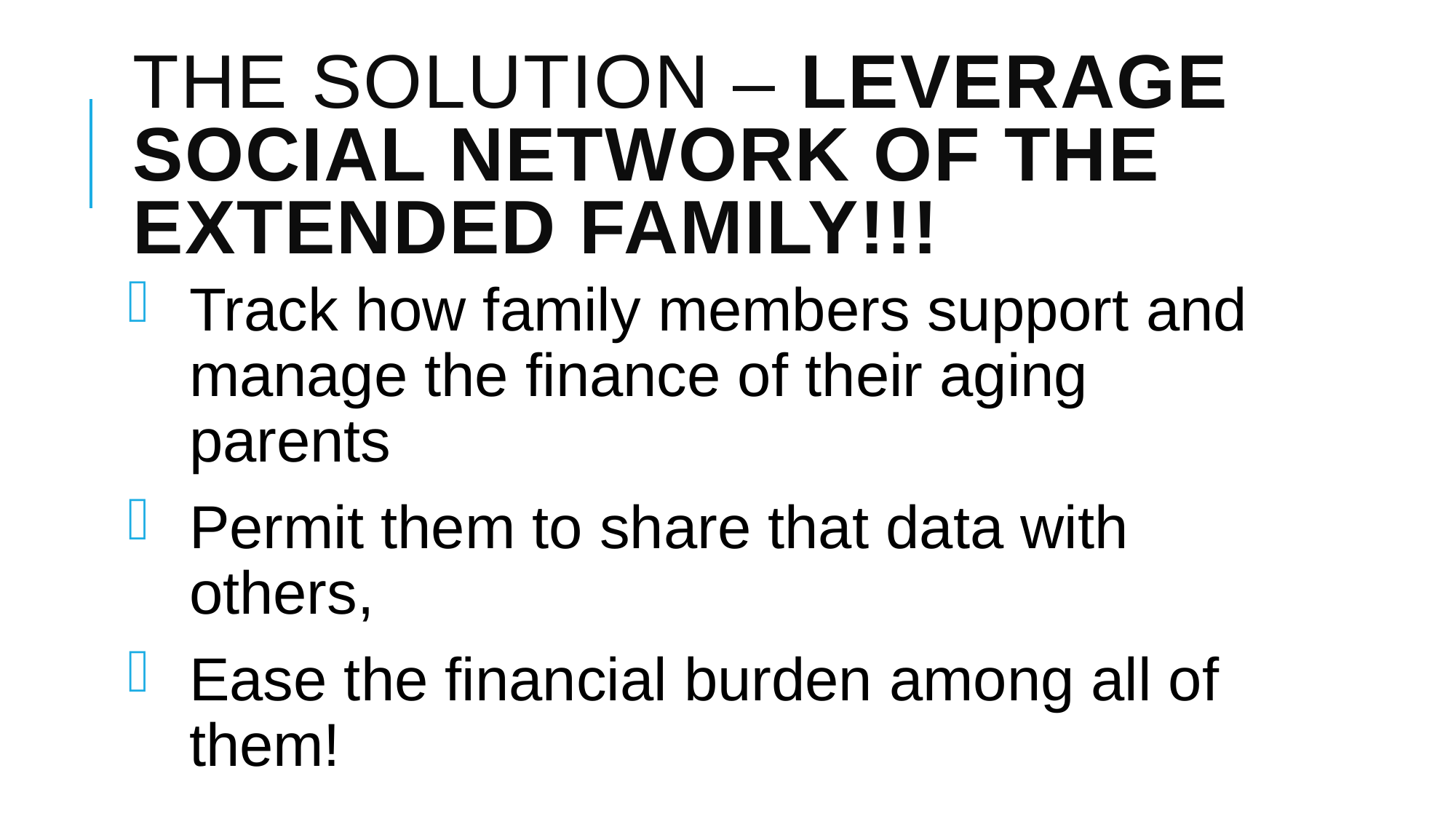

# the Solution – Leverage social network of the extended family!!!
Track how family members support and manage the finance of their aging parents
Permit them to share that data with others,
Ease the financial burden among all of them!